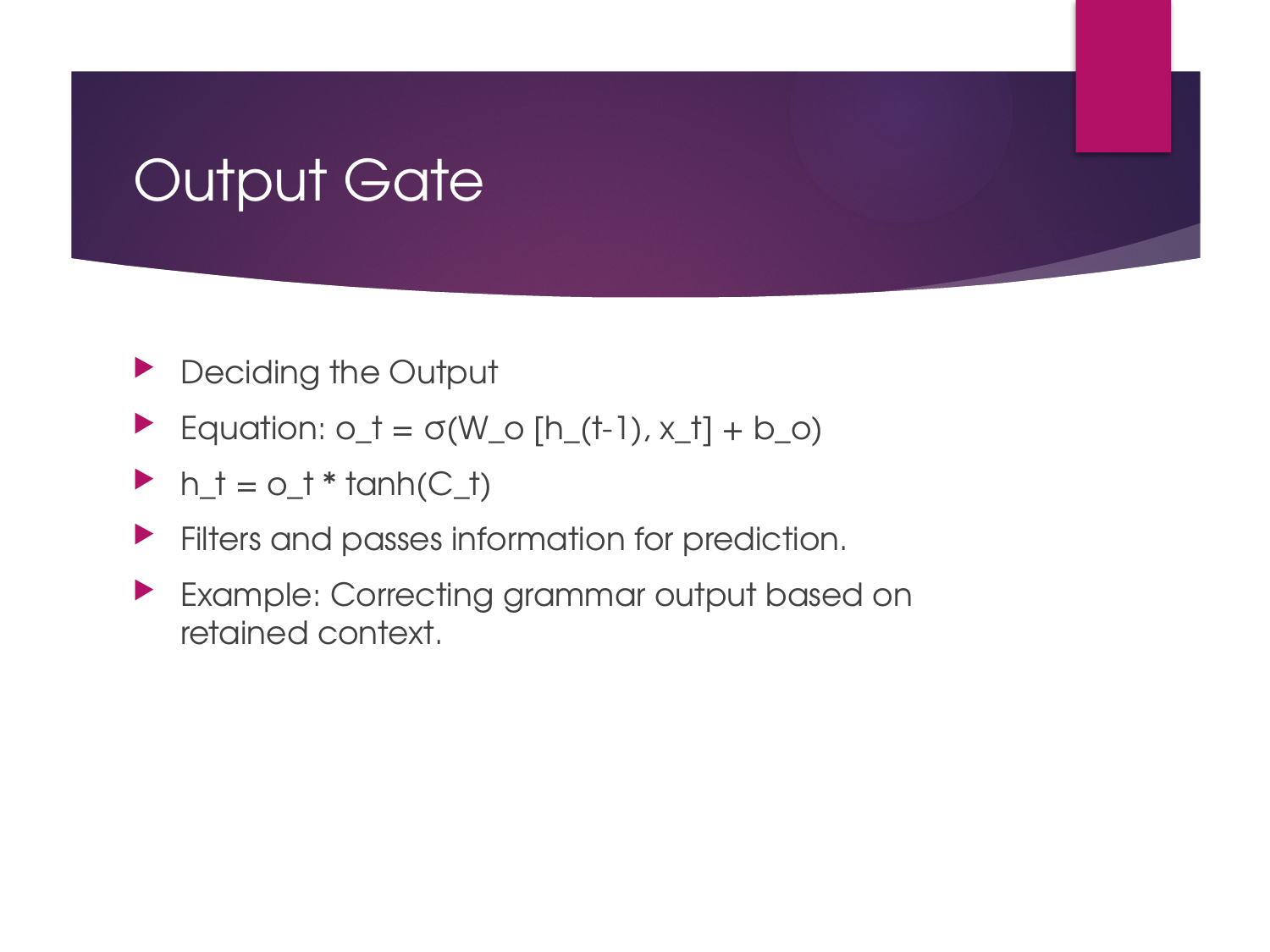

# Output Gate
Deciding the Output
Equation: o_t = σ(W_o [h_(t-1), x_t] + b_o)
h_t = o_t * tanh(C_t)
Filters and passes information for prediction.
Example: Correcting grammar output based on retained context.